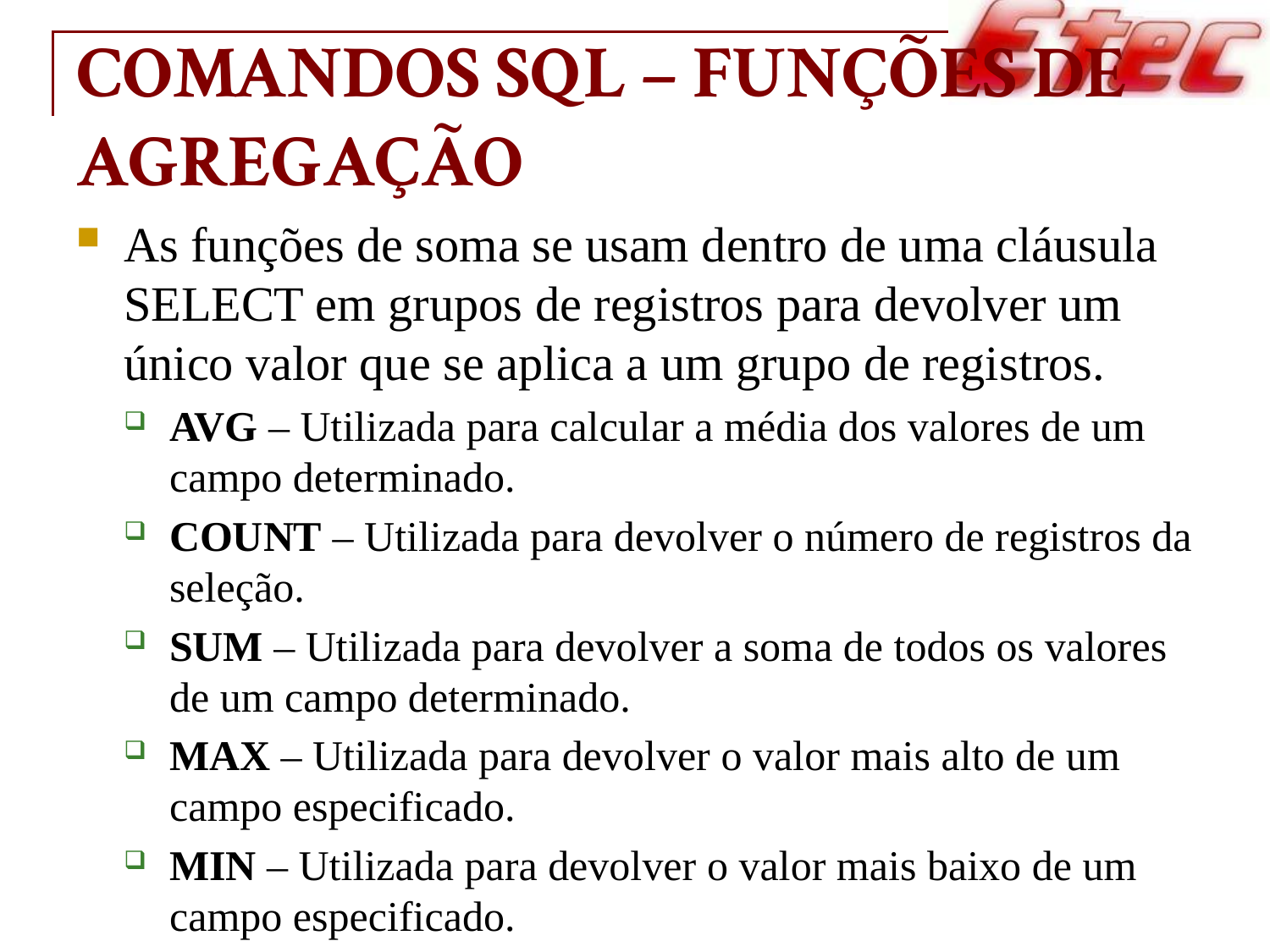

# Comandos SQL – Funções de Agregação
As funções de soma se usam dentro de uma cláusula SELECT em grupos de registros para devolver um único valor que se aplica a um grupo de registros.
AVG – Utilizada para calcular a média dos valores de um campo determinado.
COUNT – Utilizada para devolver o número de registros da seleção.
SUM – Utilizada para devolver a soma de todos os valores de um campo determinado.
MAX – Utilizada para devolver o valor mais alto de um campo especificado.
MIN – Utilizada para devolver o valor mais baixo de um campo especificado.